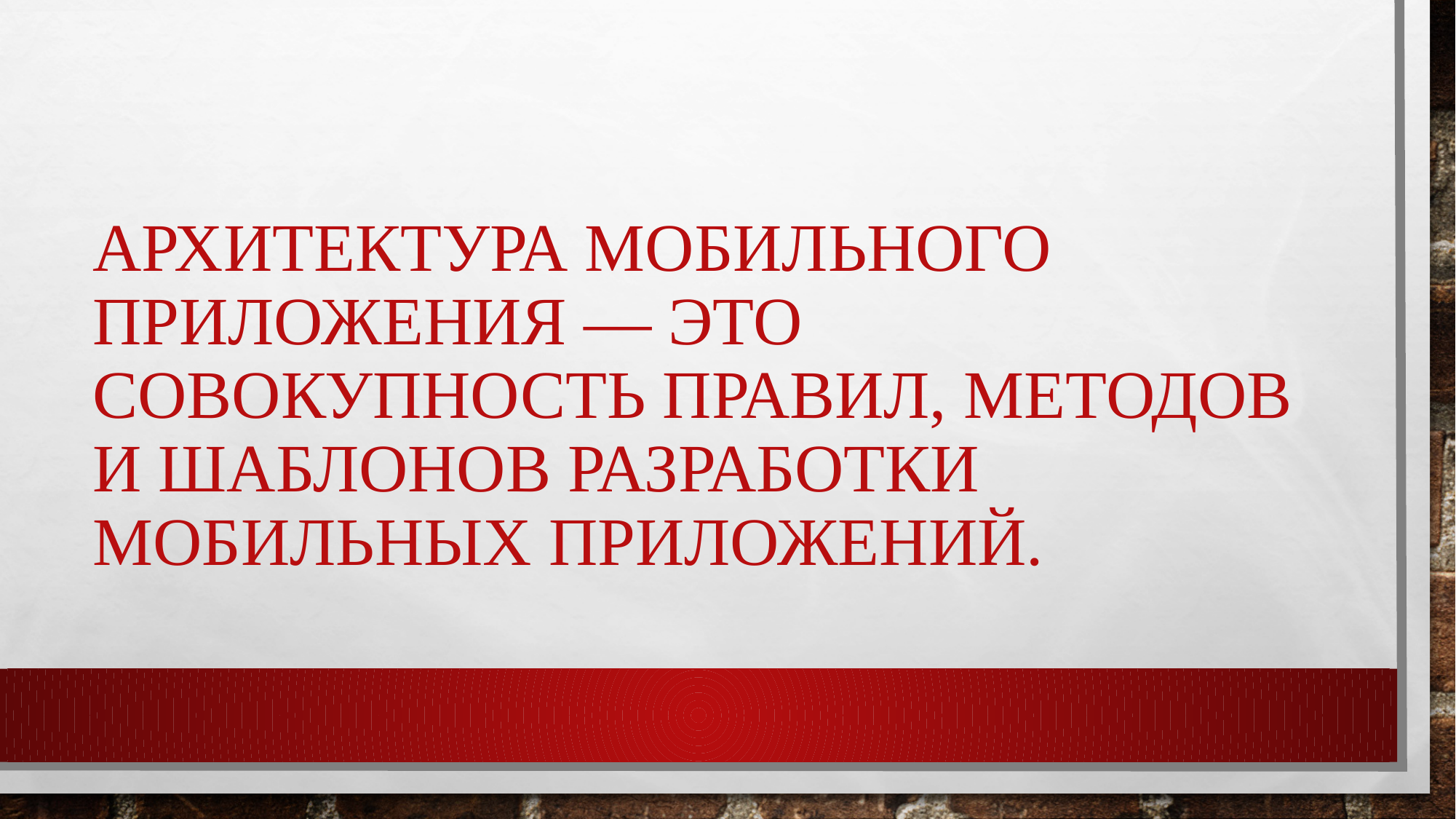

# Архитектура мобильного приложения — это совокупность правил, методов и шаблонов разработки мобильных приложений.